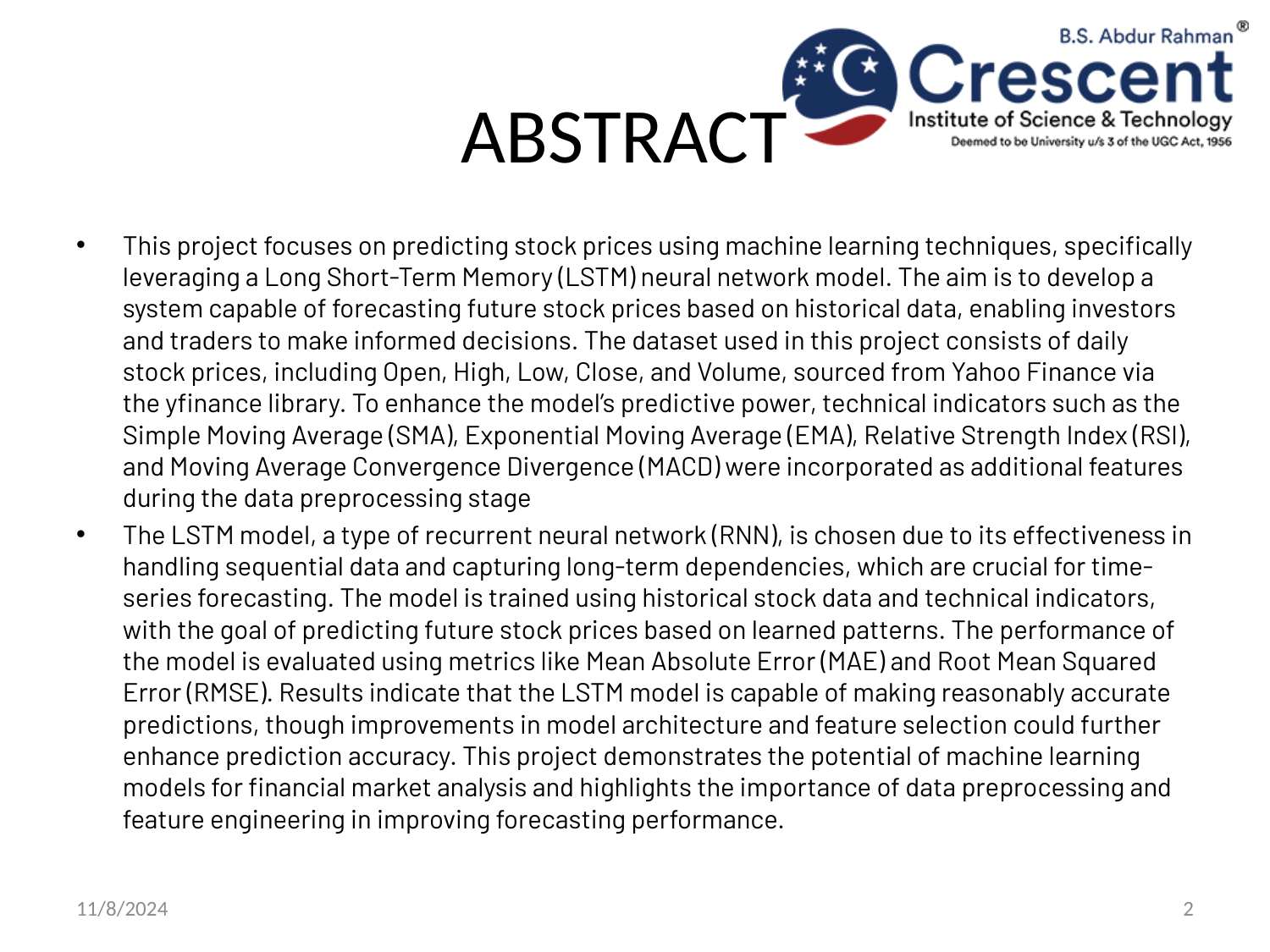

# ABSTRACT
This project focuses on predicting stock prices using machine learning techniques, specifically leveraging a Long Short-Term Memory (LSTM) neural network model. The aim is to develop a system capable of forecasting future stock prices based on historical data, enabling investors and traders to make informed decisions. The dataset used in this project consists of daily stock prices, including Open, High, Low, Close, and Volume, sourced from Yahoo Finance via the yfinance library. To enhance the model’s predictive power, technical indicators such as the Simple Moving Average (SMA), Exponential Moving Average (EMA), Relative Strength Index (RSI), and Moving Average Convergence Divergence (MACD) were incorporated as additional features during the data preprocessing stage
The LSTM model, a type of recurrent neural network (RNN), is chosen due to its effectiveness in handling sequential data and capturing long-term dependencies, which are crucial for time-series forecasting. The model is trained using historical stock data and technical indicators, with the goal of predicting future stock prices based on learned patterns. The performance of the model is evaluated using metrics like Mean Absolute Error (MAE) and Root Mean Squared Error (RMSE). Results indicate that the LSTM model is capable of making reasonably accurate predictions, though improvements in model architecture and feature selection could further enhance prediction accuracy. This project demonstrates the potential of machine learning models for financial market analysis and highlights the importance of data preprocessing and feature engineering in improving forecasting performance.

11/8/2024
2